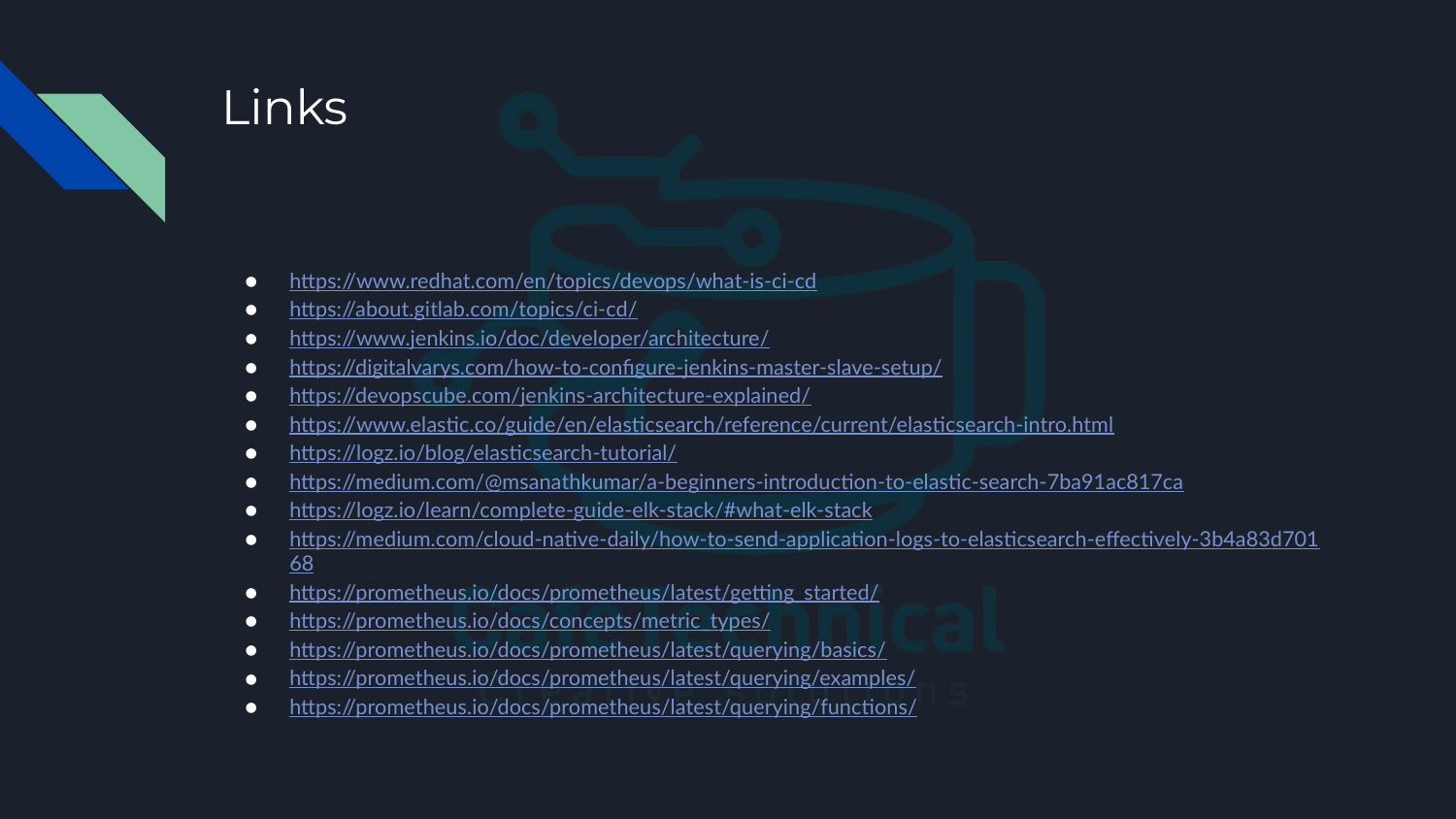

# Links
https://www.redhat.com/en/topics/devops/what-is-ci-cd
https://about.gitlab.com/topics/ci-cd/
https://www.jenkins.io/doc/developer/architecture/
https://digitalvarys.com/how-to-configure-jenkins-master-slave-setup/
https://devopscube.com/jenkins-architecture-explained/
https://www.elastic.co/guide/en/elasticsearch/reference/current/elasticsearch-intro.html
https://logz.io/blog/elasticsearch-tutorial/
https://medium.com/@msanathkumar/a-beginners-introduction-to-elastic-search-7ba91ac817ca
https://logz.io/learn/complete-guide-elk-stack/#what-elk-stack
https://medium.com/cloud-native-daily/how-to-send-application-logs-to-elasticsearch-effectively-3b4a83d70168
https://prometheus.io/docs/prometheus/latest/getting_started/
https://prometheus.io/docs/concepts/metric_types/
https://prometheus.io/docs/prometheus/latest/querying/basics/
https://prometheus.io/docs/prometheus/latest/querying/examples/
https://prometheus.io/docs/prometheus/latest/querying/functions/